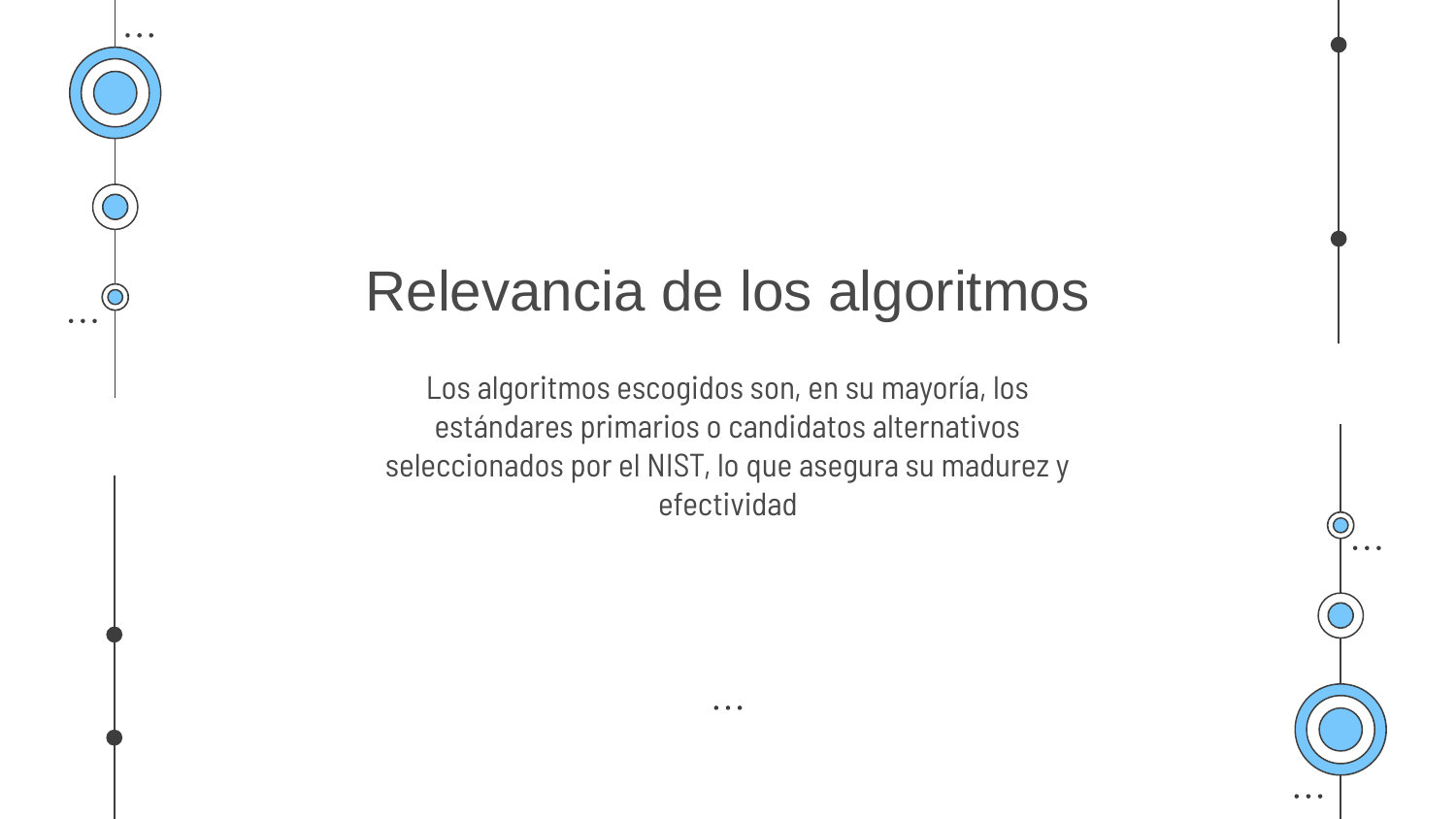

# Relevancia de los algoritmos
Los algoritmos escogidos son, en su mayoría, los estándares primarios o candidatos alternativos seleccionados por el NIST, lo que asegura su madurez y efectividad